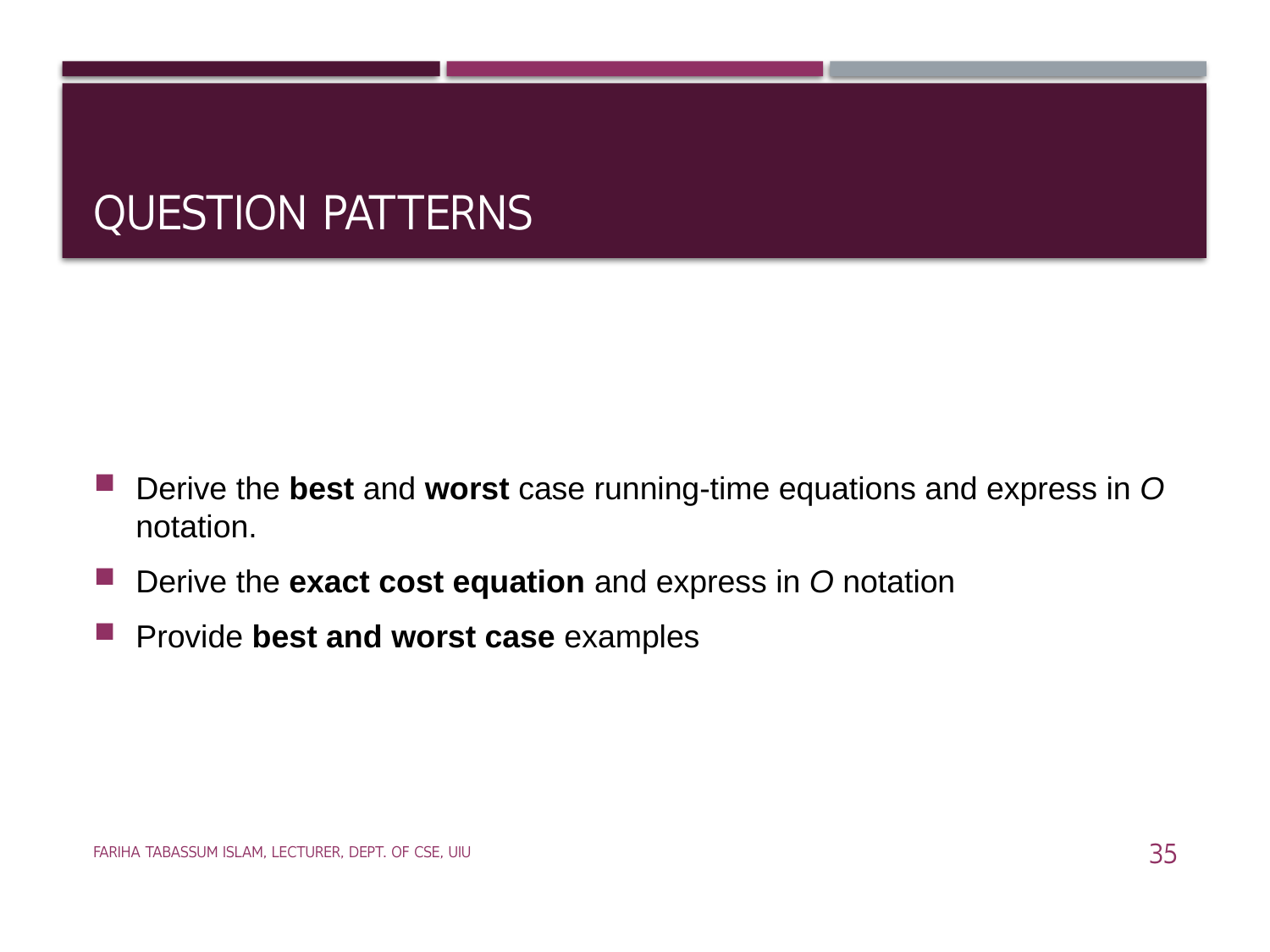

# Question patterns
Derive the best and worst case running-time equations and express in O notation.
Derive the exact cost equation and express in O notation
Provide best and worst case examples
Fariha Tabassum Islam, Lecturer, Dept. of CSE, UIU
35